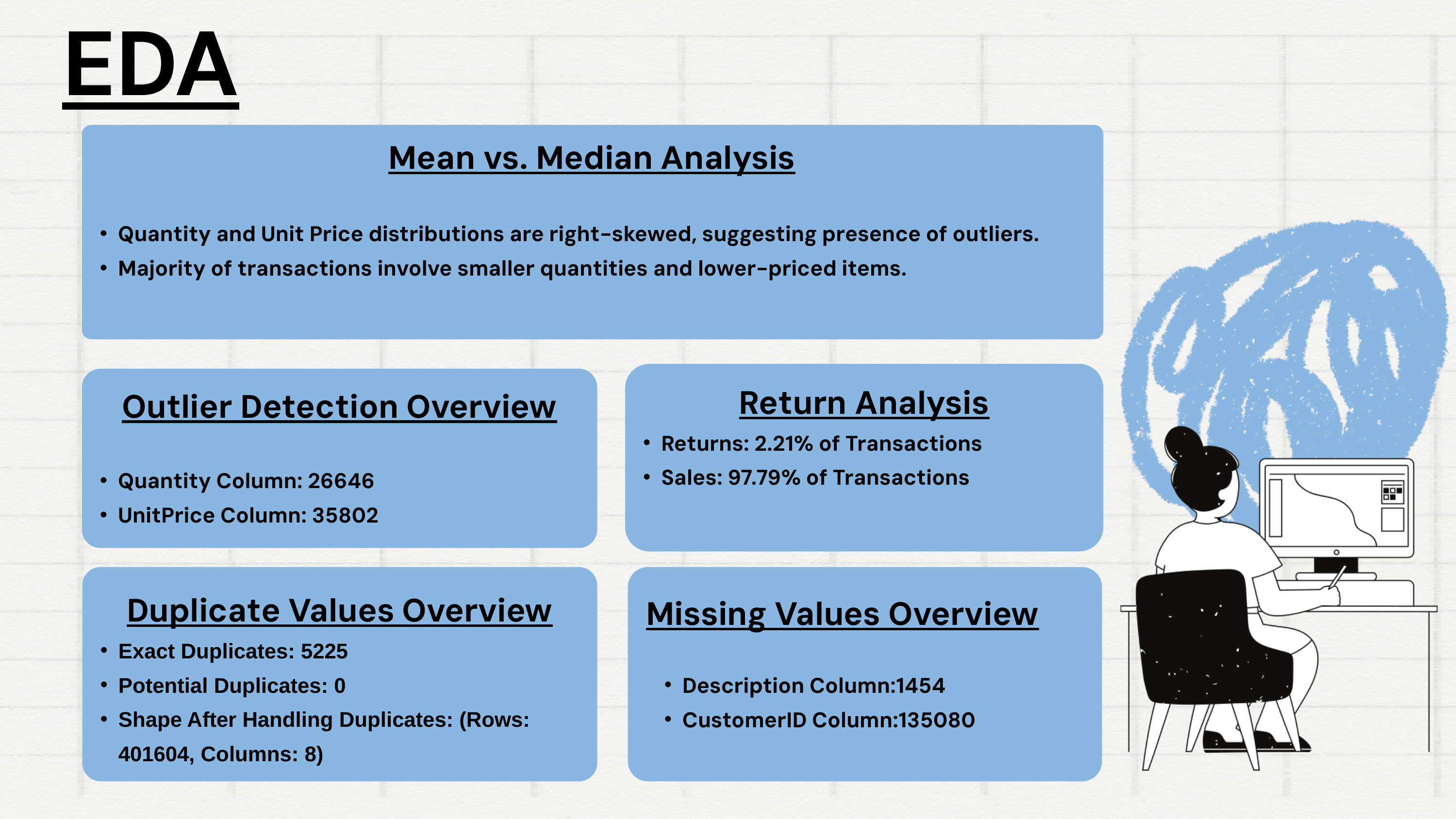

EDA

Mean vs. Median Analysis

Quantity and Unit Price distributions are right-skewed, suggesting presence of outliers.
Majority of transactions involve smaller quantities and lower-priced items.

Outlier Detection Overview

Quantity Column: 26646
UnitPrice Column: 35802

Return Analysis
Returns: 2.21% of Transactions
Sales: 97.79% of Transactions

Duplicate Values Overview
Exact Duplicates: 5225
Potential Duplicates: 0
Shape After Handling Duplicates: (Rows: 401604, Columns: 8)

Missing Values Overview

Description Column:1454
CustomerID Column:135080